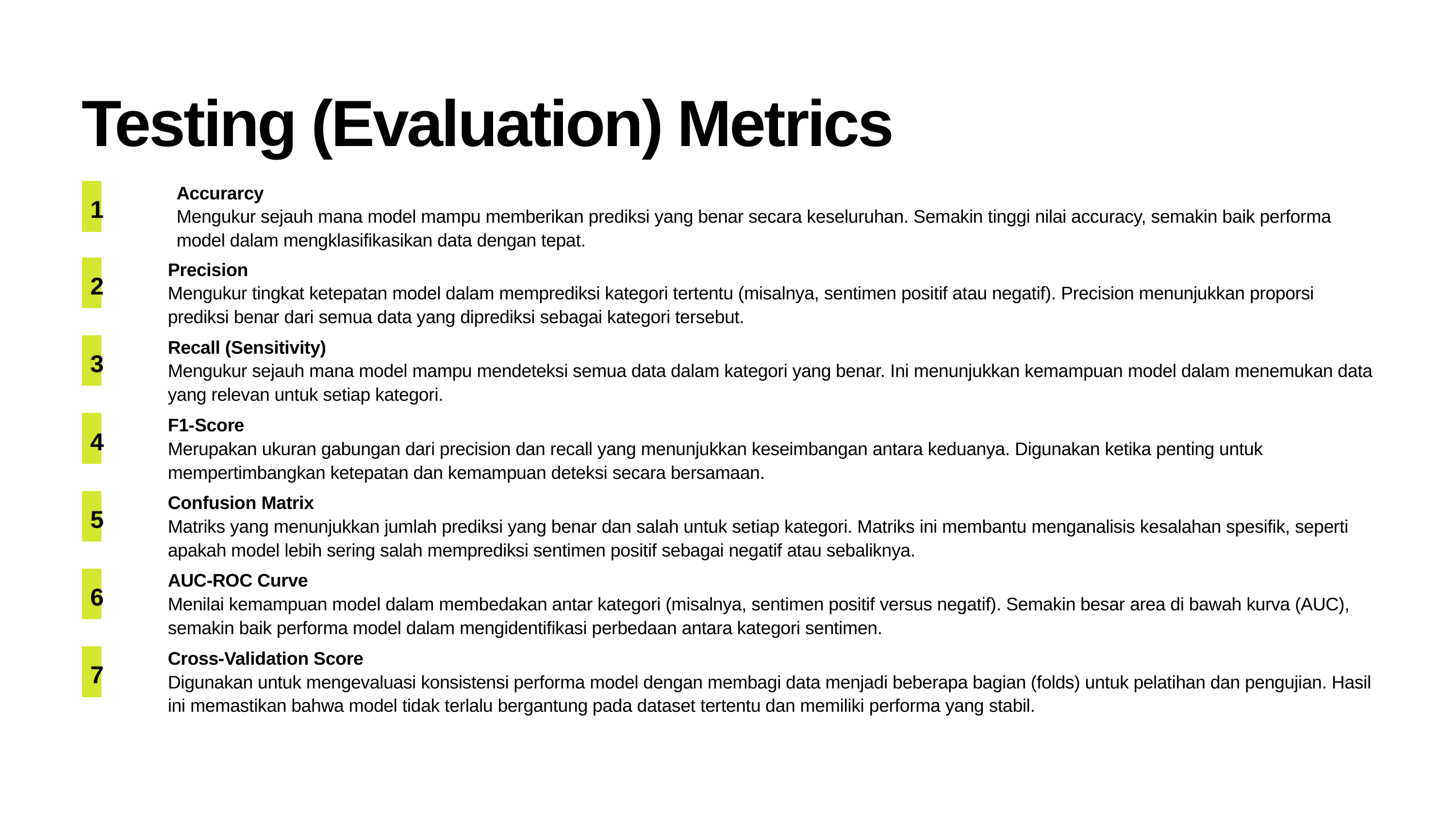

Testing (Evaluation) Metrics
Accurarcy
Mengukur sejauh mana model mampu memberikan prediksi yang benar secara keseluruhan. Semakin tinggi nilai accuracy, semakin baik performa model dalam mengklasifikasikan data dengan tepat.

| 1 |
| --- |
Precision
Mengukur tingkat ketepatan model dalam memprediksi kategori tertentu (misalnya, sentimen positif atau negatif). Precision menunjukkan proporsi prediksi benar dari semua data yang diprediksi sebagai kategori tersebut.
| 2 |
| --- |
Recall (Sensitivity)
Mengukur sejauh mana model mampu mendeteksi semua data dalam kategori yang benar. Ini menunjukkan kemampuan model dalam menemukan data yang relevan untuk setiap kategori.
| 3 |
| --- |
F1-Score
Merupakan ukuran gabungan dari precision dan recall yang menunjukkan keseimbangan antara keduanya. Digunakan ketika penting untuk mempertimbangkan ketepatan dan kemampuan deteksi secara bersamaan.
| 4 |
| --- |
Confusion Matrix
Matriks yang menunjukkan jumlah prediksi yang benar dan salah untuk setiap kategori. Matriks ini membantu menganalisis kesalahan spesifik, seperti apakah model lebih sering salah memprediksi sentimen positif sebagai negatif atau sebaliknya.
| 5 |
| --- |
AUC-ROC Curve
Menilai kemampuan model dalam membedakan antar kategori (misalnya, sentimen positif versus negatif). Semakin besar area di bawah kurva (AUC), semakin baik performa model dalam mengidentifikasi perbedaan antara kategori sentimen.
| 6 |
| --- |
Cross-Validation Score
Digunakan untuk mengevaluasi konsistensi performa model dengan membagi data menjadi beberapa bagian (folds) untuk pelatihan dan pengujian. Hasil ini memastikan bahwa model tidak terlalu bergantung pada dataset tertentu dan memiliki performa yang stabil.
| 7 |
| --- |